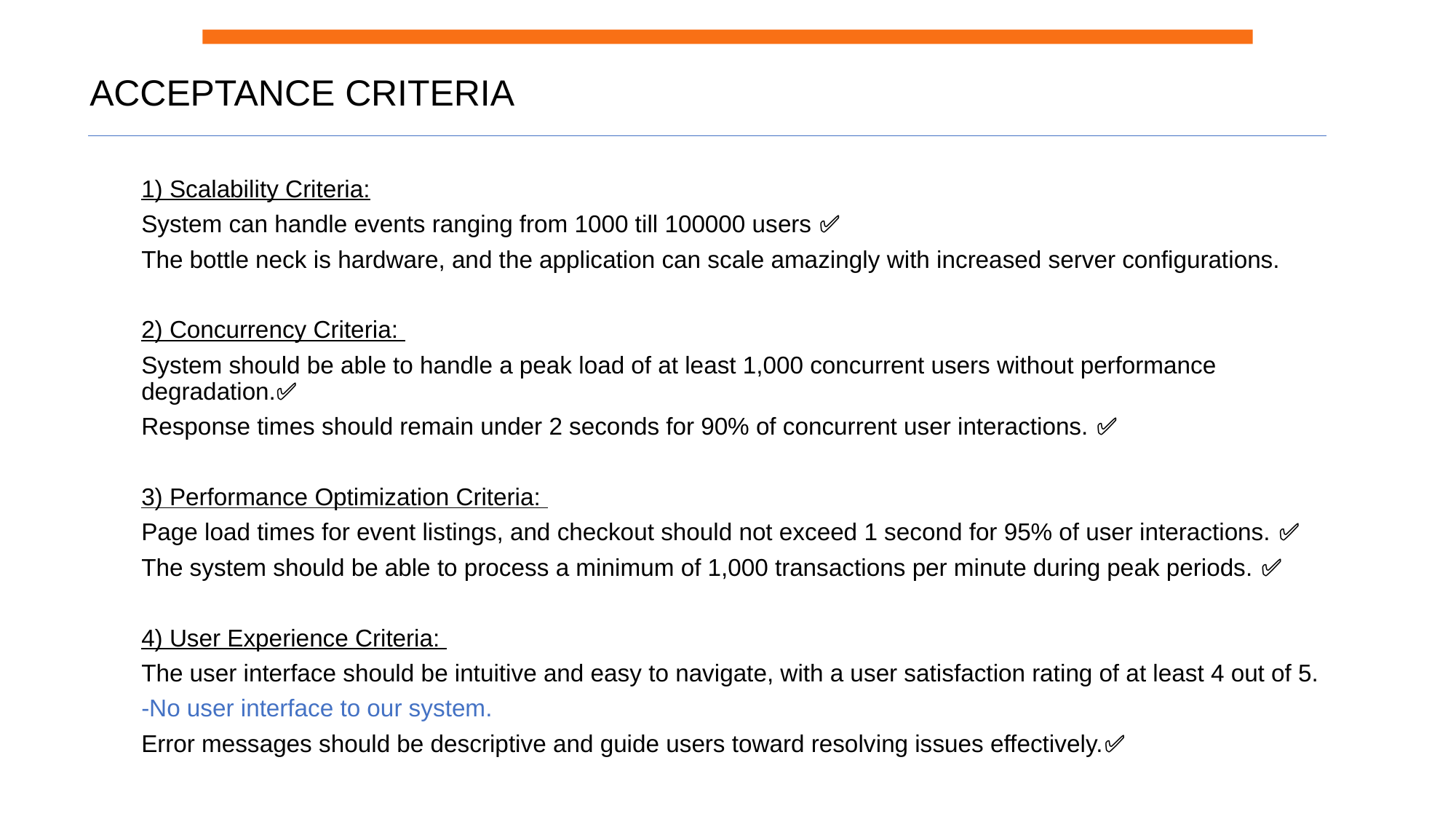

ACCEPTANCE CRITERIA
1) Scalability Criteria:
System can handle events ranging from 1000 till 100000 users ✅
The bottle neck is hardware, and the application can scale amazingly with increased server configurations.

2) Concurrency Criteria:
System should be able to handle a peak load of at least 1,000 concurrent users without performance degradation.✅
Response times should remain under 2 seconds for 90% of concurrent user interactions. ✅

3) Performance Optimization Criteria:
Page load times for event listings, and checkout should not exceed 1 second for 95% of user interactions. ✅
The system should be able to process a minimum of 1,000 transactions per minute during peak periods. ✅

4) User Experience Criteria:
The user interface should be intuitive and easy to navigate, with a user satisfaction rating of at least 4 out of 5.
-No user interface to our system.
Error messages should be descriptive and guide users toward resolving issues effectively.✅